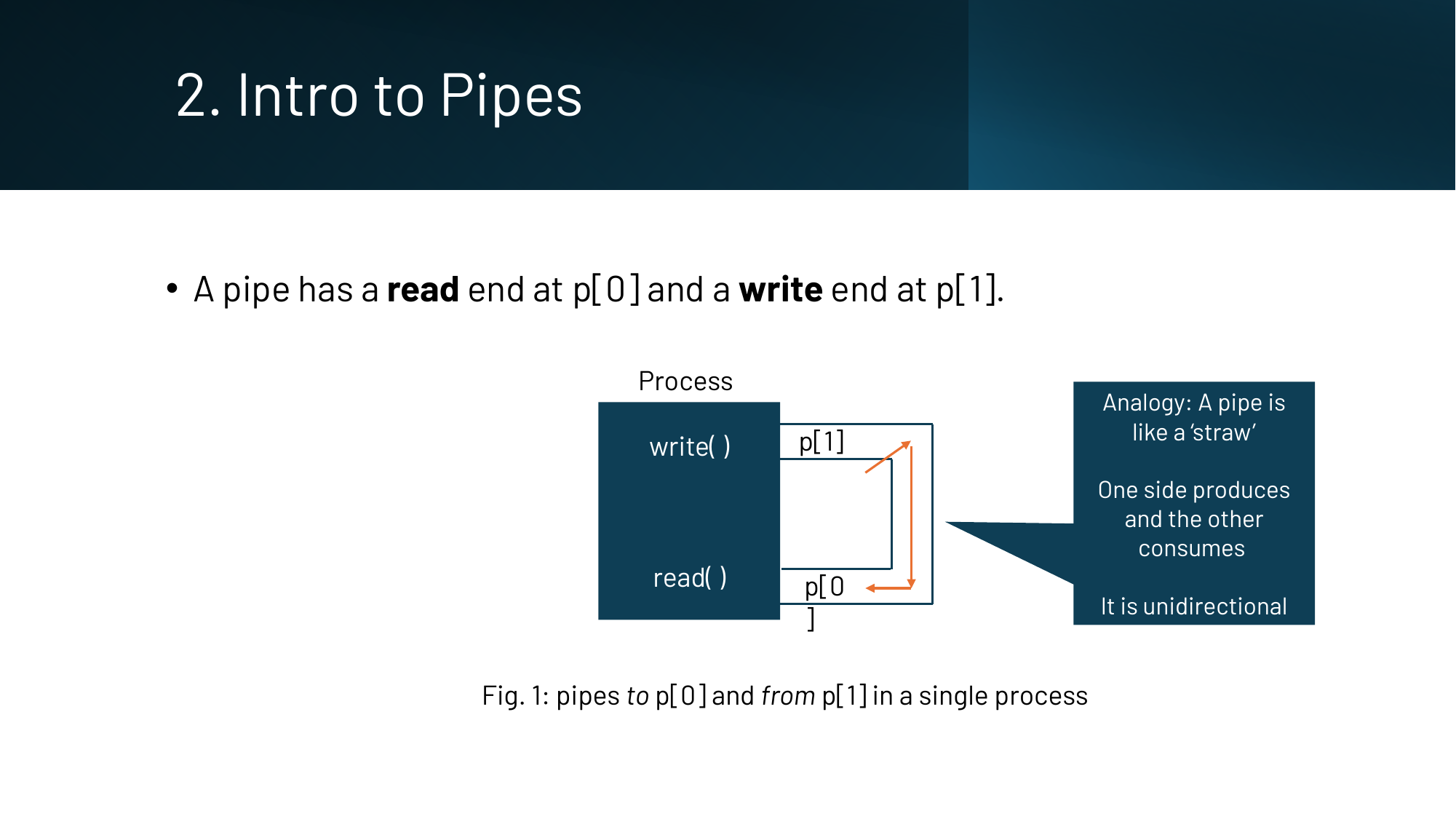

# 2. Intro to Pipes
A pipe has a read end at p[0] and a write end at p[1].
Process
Analogy: A pipe is like a ‘straw’

One side produces and the other consumes

It is unidirectional
write( )

read( )
p[1]
p[0]
Fig. 1: pipes to p[0] and from p[1] in a single process
12